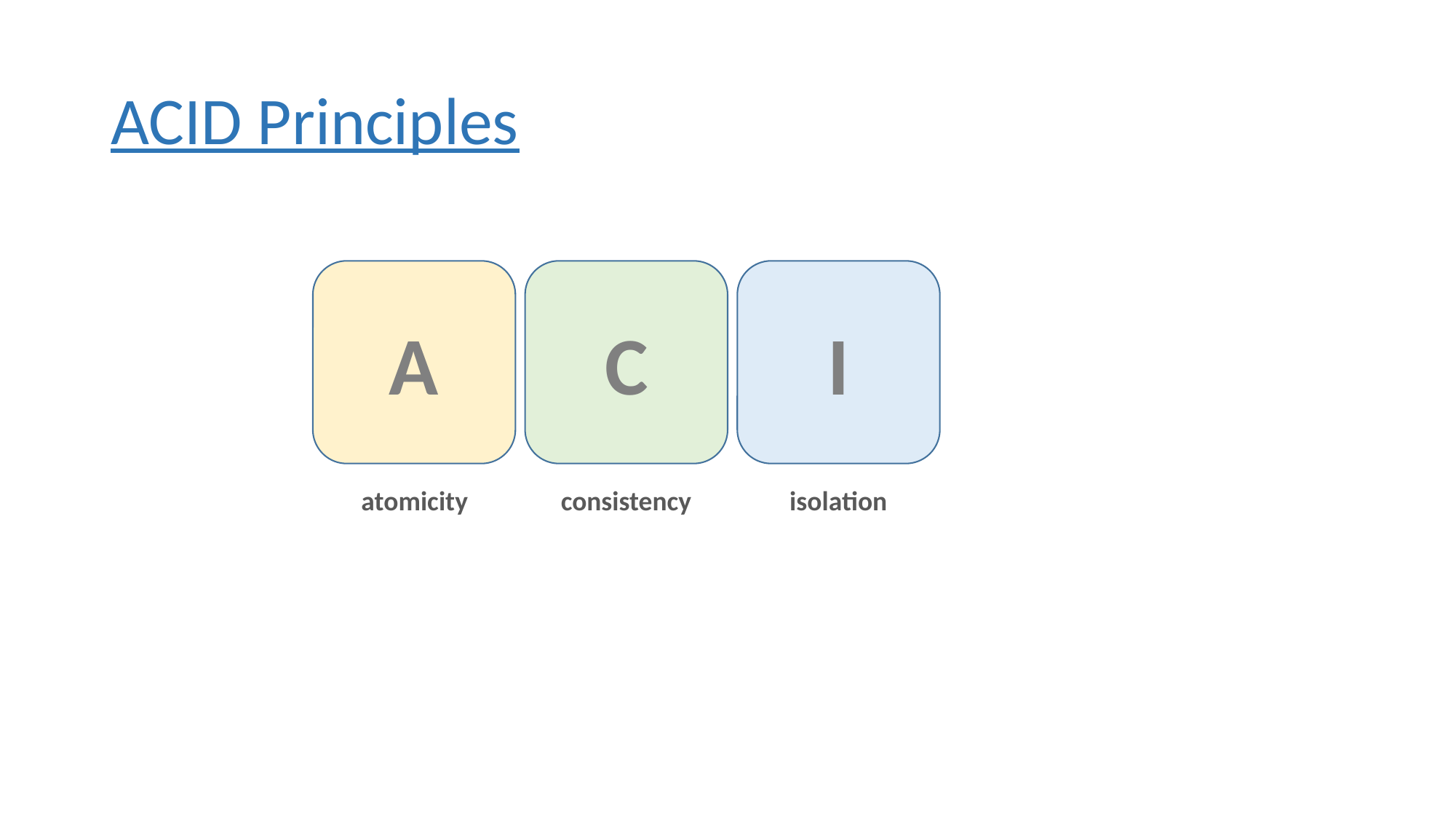

# ACID Principles
A
C
I
atomicity
consistency
isolation